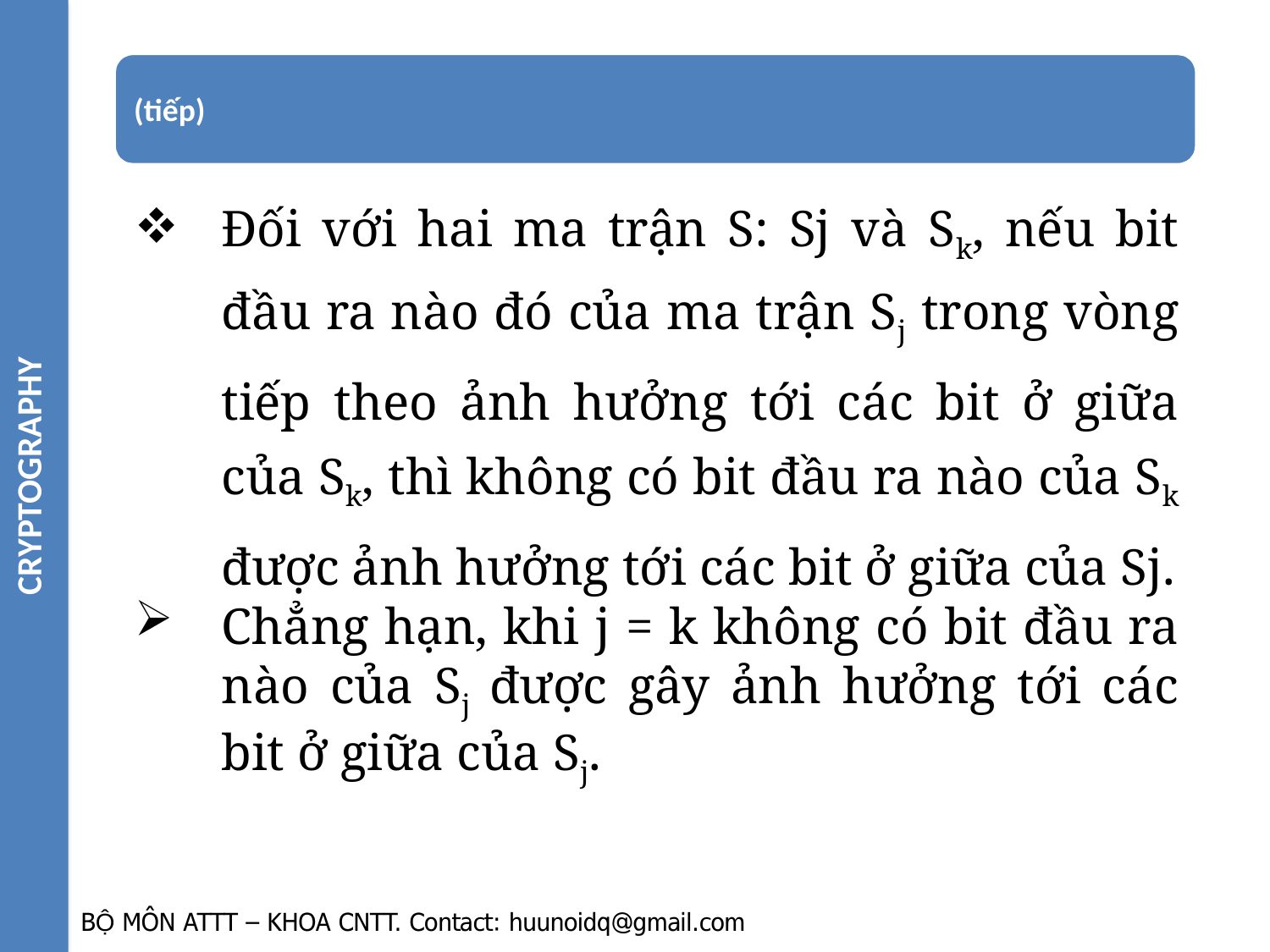

CRYPTOGRAPHY
(tiếp)
Đối với hai ma trận S: Sj và Sk, nếu bit đầu ra nào đó của ma trận Sj trong vòng tiếp theo ảnh hưởng tới các bit ở giữa của Sk, thì không có bit đầu ra nào của Sk được ảnh hưởng tới các bit ở giữa của Sj.
Chẳng hạn, khi j = k không có bit đầu ra nào của Sj được gây ảnh hưởng tới các bit ở giữa của Sj.
BỘ MÔN ATTT – KHOA CNTT. Contact: huunoidq@gmail.com